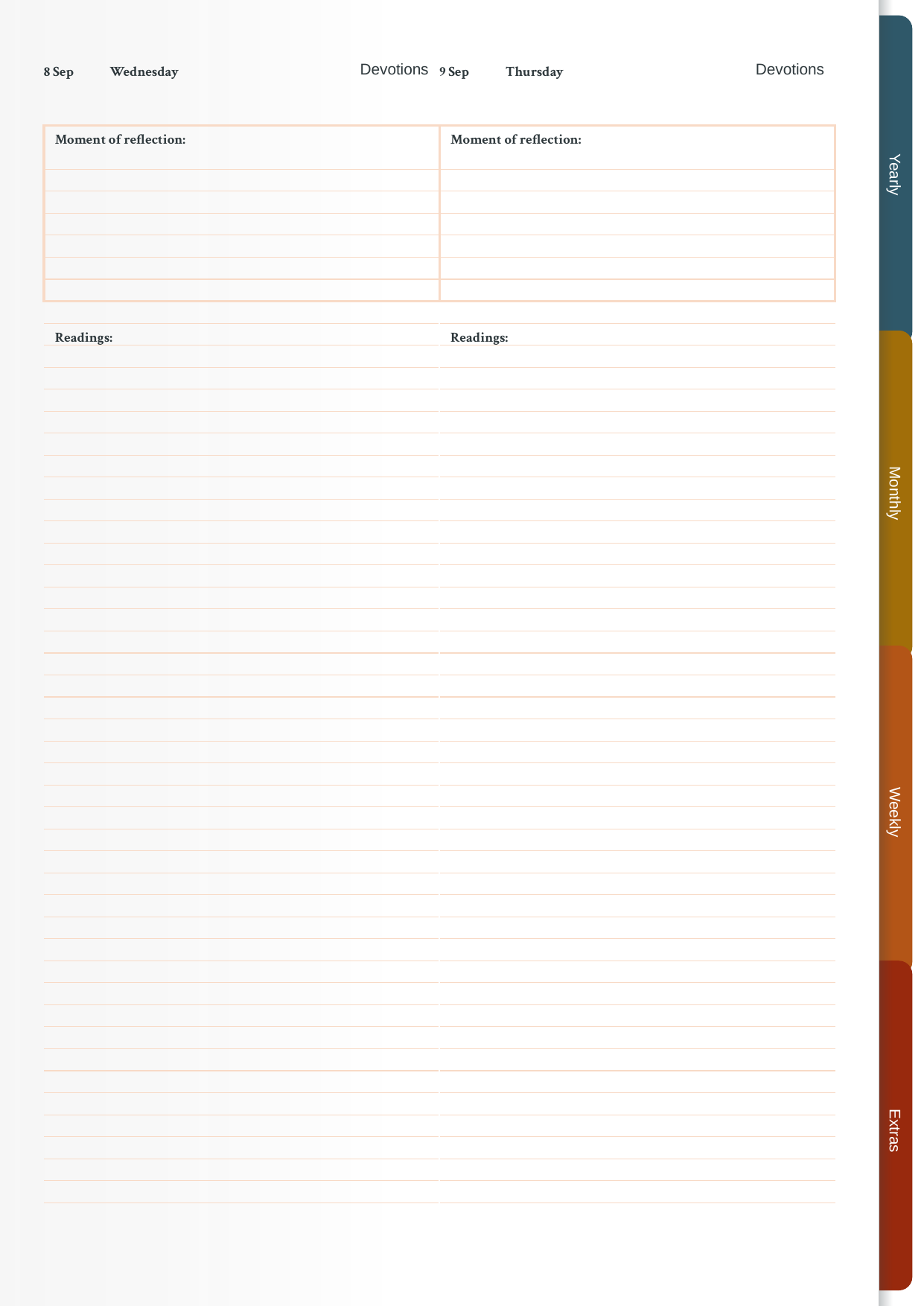

# 8September - 9September
Yearly
8 Sep
Wednesday
Devotions
9 Sep
Thursday
Devotions
Monthly
Weekly
Extras